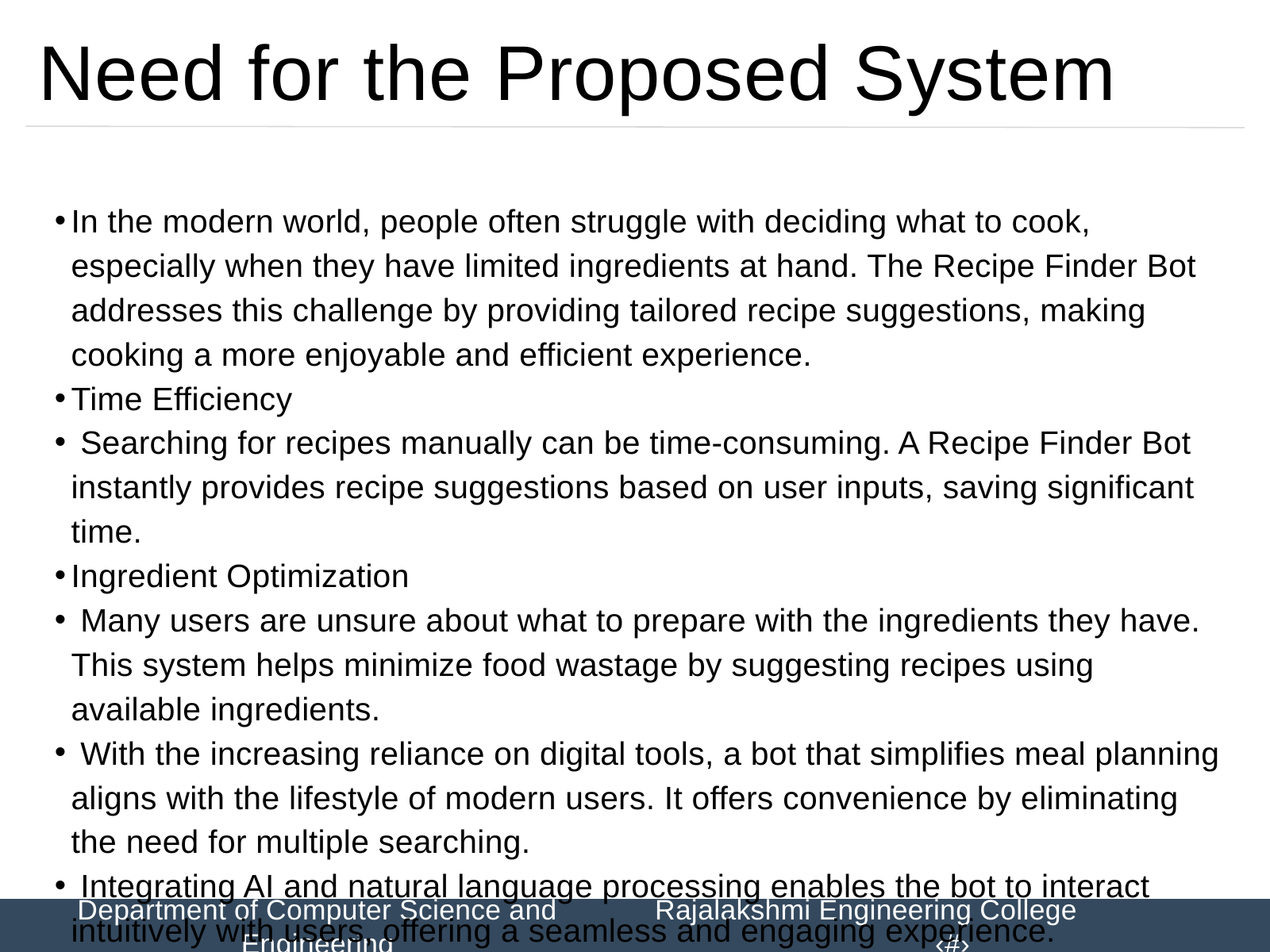

Need for the Proposed System

In the modern world, people often struggle with deciding what to cook, especially when they have limited ingredients at hand. The Recipe Finder Bot addresses this challenge by providing tailored recipe suggestions, making cooking a more enjoyable and efficient experience.
Time Efficiency
 Searching for recipes manually can be time-consuming. A Recipe Finder Bot instantly provides recipe suggestions based on user inputs, saving significant time.
Ingredient Optimization
 Many users are unsure about what to prepare with the ingredients they have. This system helps minimize food wastage by suggesting recipes using available ingredients.
 With the increasing reliance on digital tools, a bot that simplifies meal planning aligns with the lifestyle of modern users. It offers convenience by eliminating the need for multiple searching.
 Integrating AI and natural language processing enables the bot to interact intuitively with users, offering a seamless and engaging experience.

Department of Computer Science and Engineering

Rajalakshmi Engineering College 		‹#›